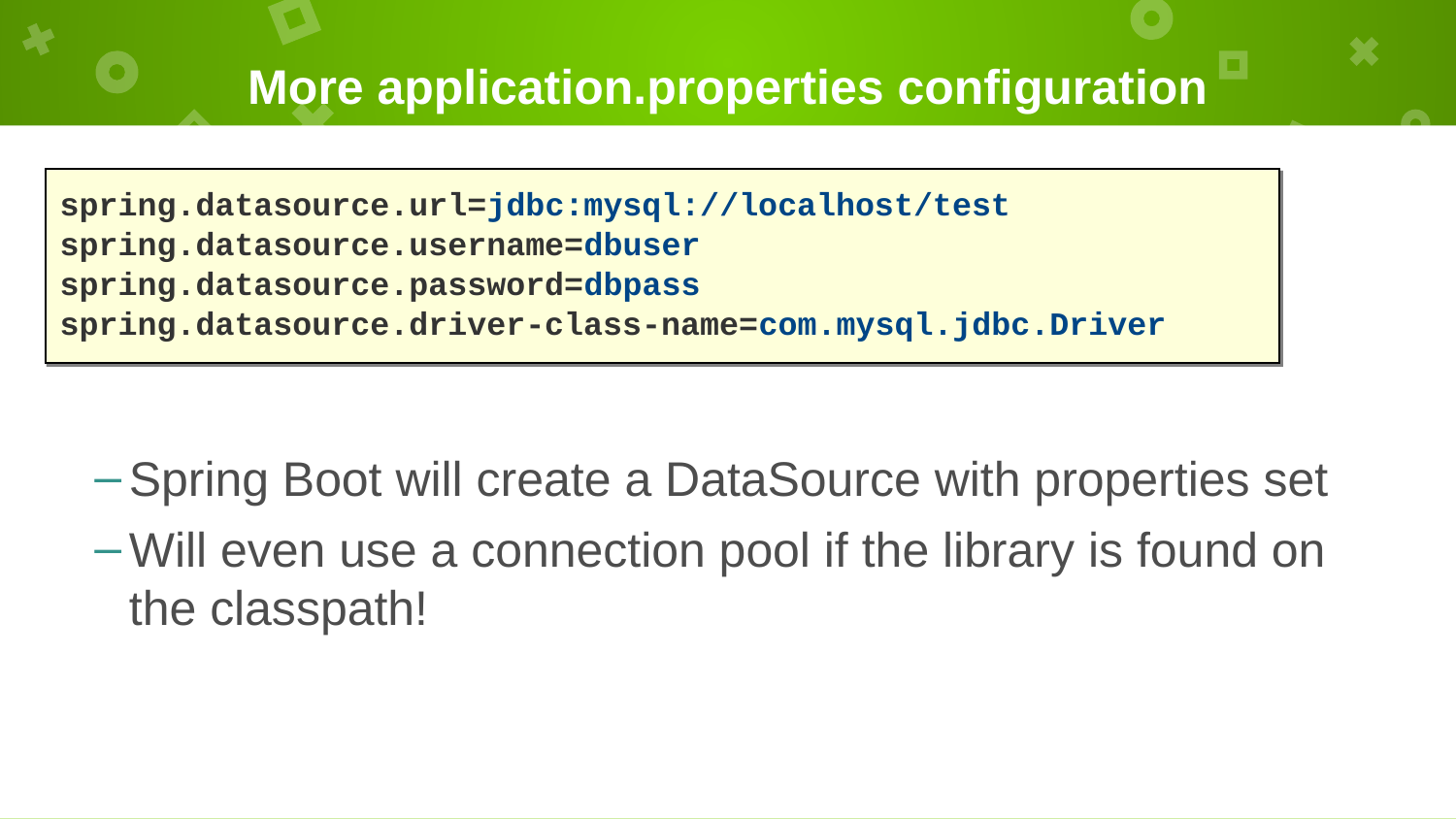

# More application.properties configuration
spring.datasource.url=jdbc:mysql://localhost/test
spring.datasource.username=dbuser
spring.datasource.password=dbpass
spring.datasource.driver-class-name=com.mysql.jdbc.Driver
Spring Boot will create a DataSource with properties set
Will even use a connection pool if the library is found on the classpath!